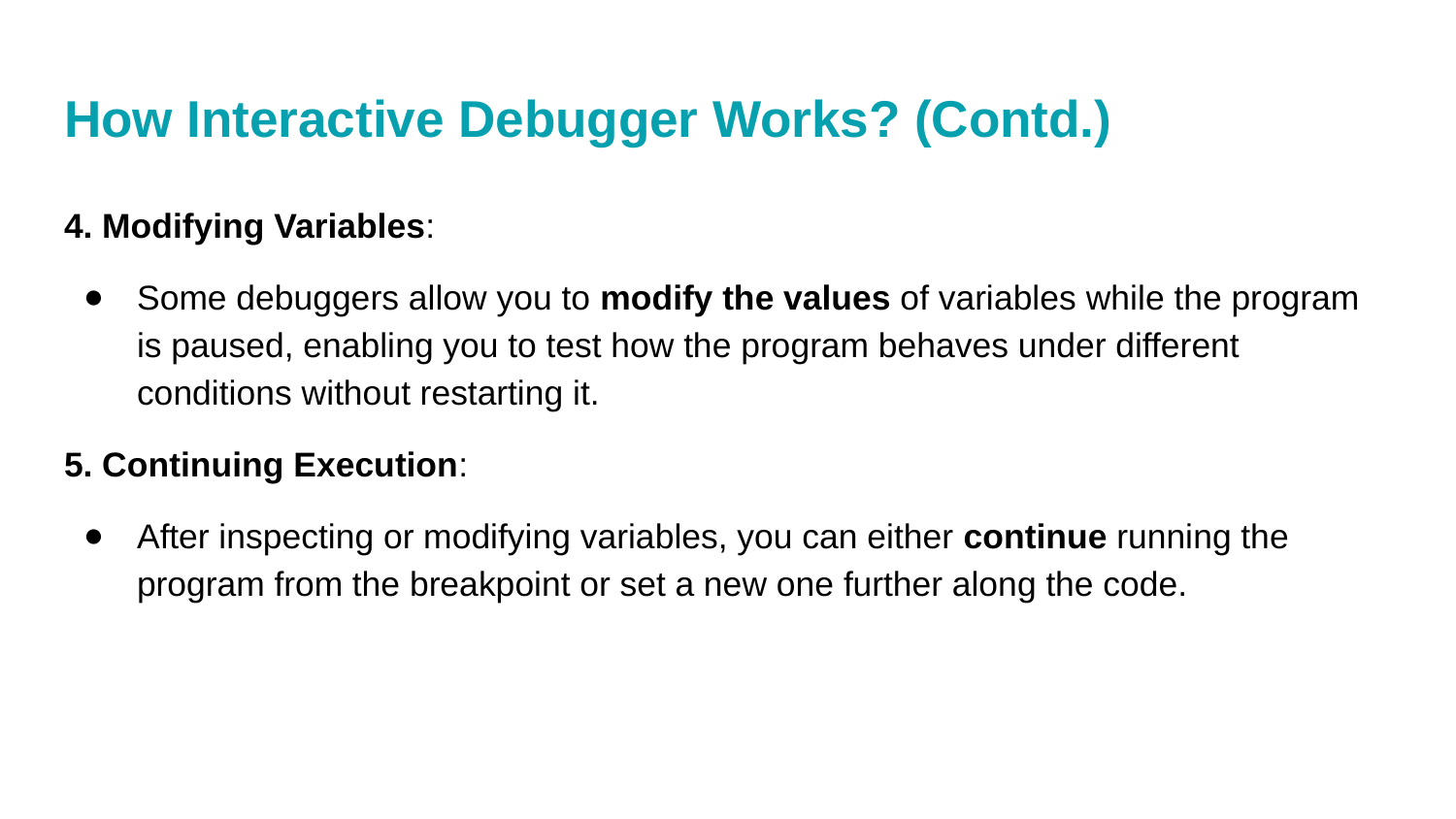

# How Interactive Debugger Works? (Contd.)

4. Modifying Variables:
Some debuggers allow you to modify the values of variables while the program is paused, enabling you to test how the program behaves under different conditions without restarting it.
5. Continuing Execution:
After inspecting or modifying variables, you can either continue running the program from the breakpoint or set a new one further along the code.